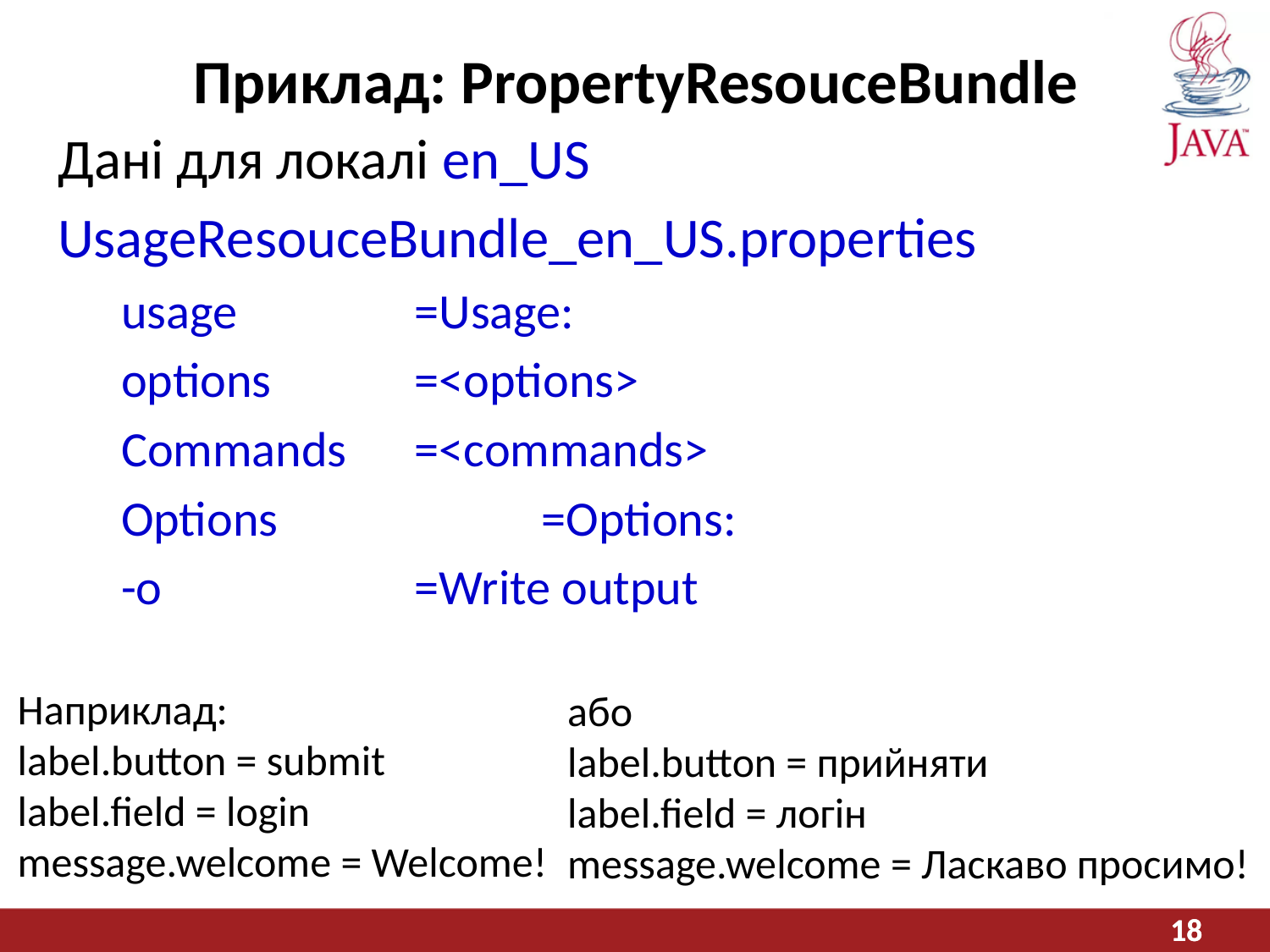

# Приклад: PropertyResouceBundle
Дані для локалі en_US
UsageResouceBundle_en_US.properties
usage   		=Usage:
options 		=<options>
Commands	=<commands>
Options 		=Options:
-o      		=Write output

Наприклад:
label.button = submit
label.field = login
message.welcome = Welcome!
або
label.button = прийняти
label.field = логін
message.welcome = Ласкаво просимо!